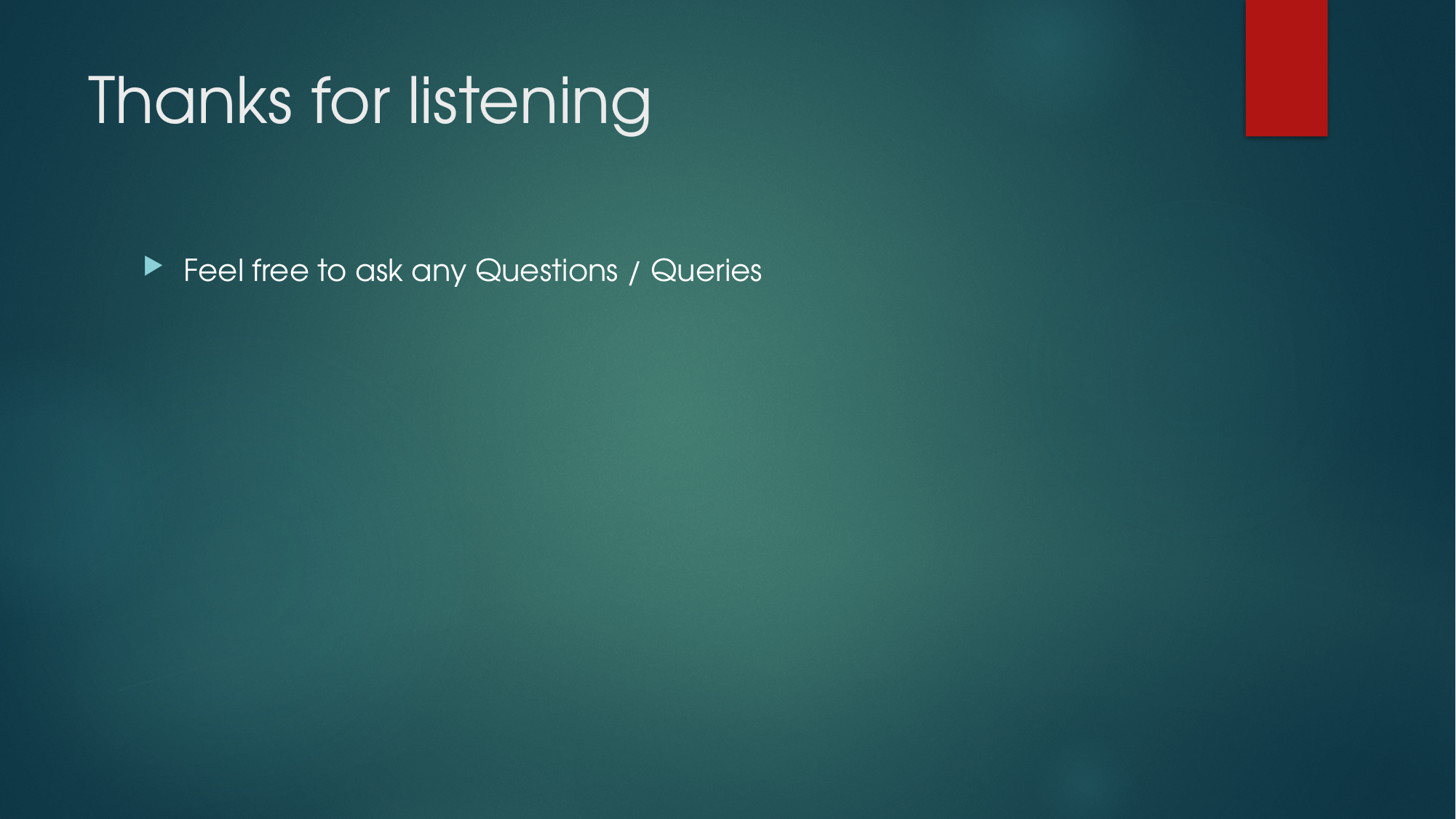

# Thanks for listening
Feel free to ask any Questions / Queries